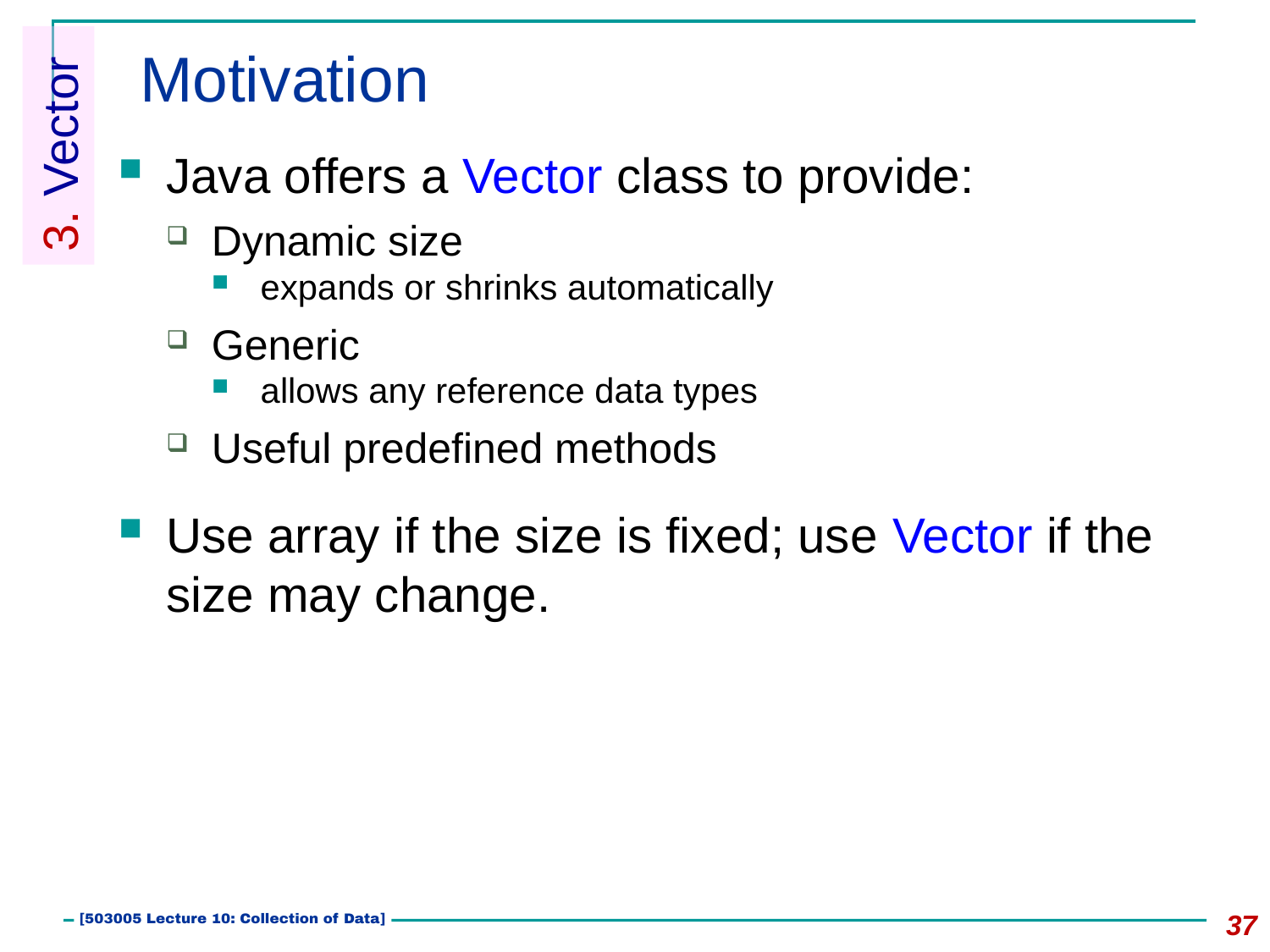

# Motivation
3. Vector
Java offers a Vector class to provide:
Dynamic size
expands or shrinks automatically
Generic
allows any reference data types
Useful predefined methods
Use array if the size is fixed; use Vector if the size may change.
37
[503005 Lecture 10: Collection of Data]